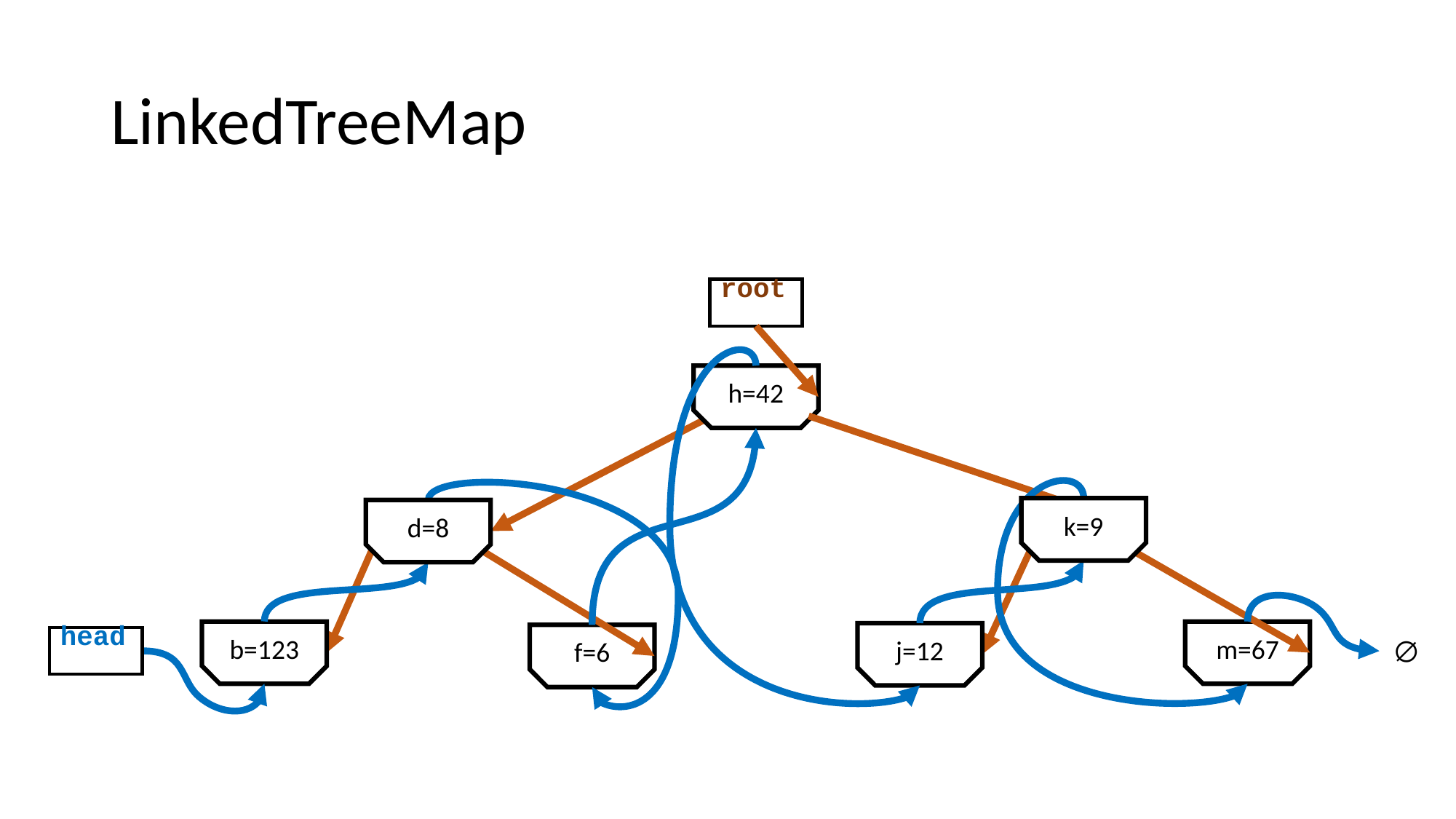

# LinkedTreeMap
root
h=42
k=9
d=8
b=123
m=67
j=12
f=6
head
∅